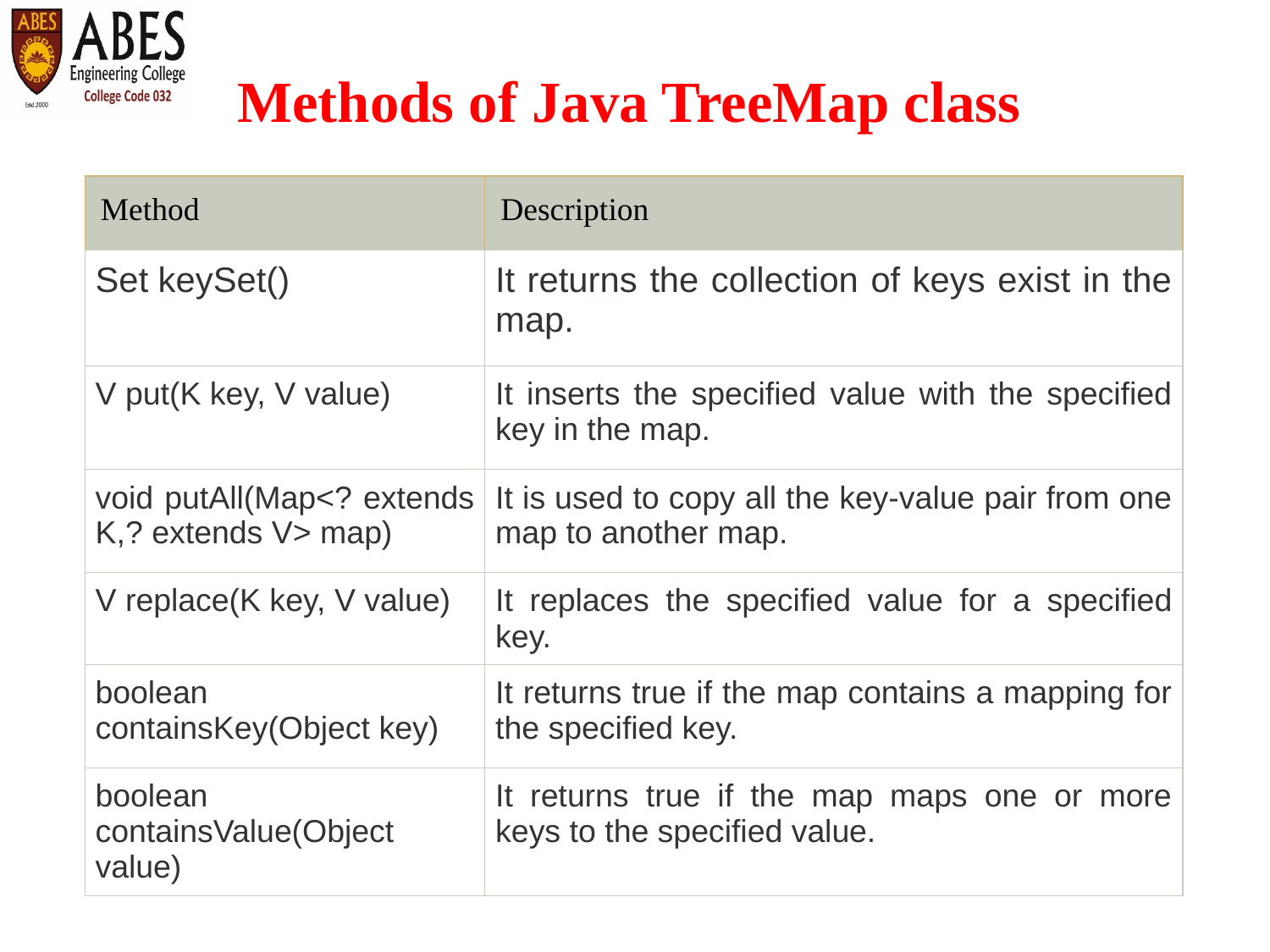

# Methods of Java TreeMap class
| Method | Description |
| --- | --- |
| Set keySet() | It returns the collection of keys exist in the map. |
| V put(K key, V value) | It inserts the specified value with the specified key in the map. |
| void putAll(Map<? extends K,? extends V> map) | It is used to copy all the key-value pair from one map to another map. |
| V replace(K key, V value) | It replaces the specified value for a specified key. |
| boolean containsKey(Object key) | It returns true if the map contains a mapping for the specified key. |
| boolean containsValue(Object value) | It returns true if the map maps one or more keys to the specified value. |